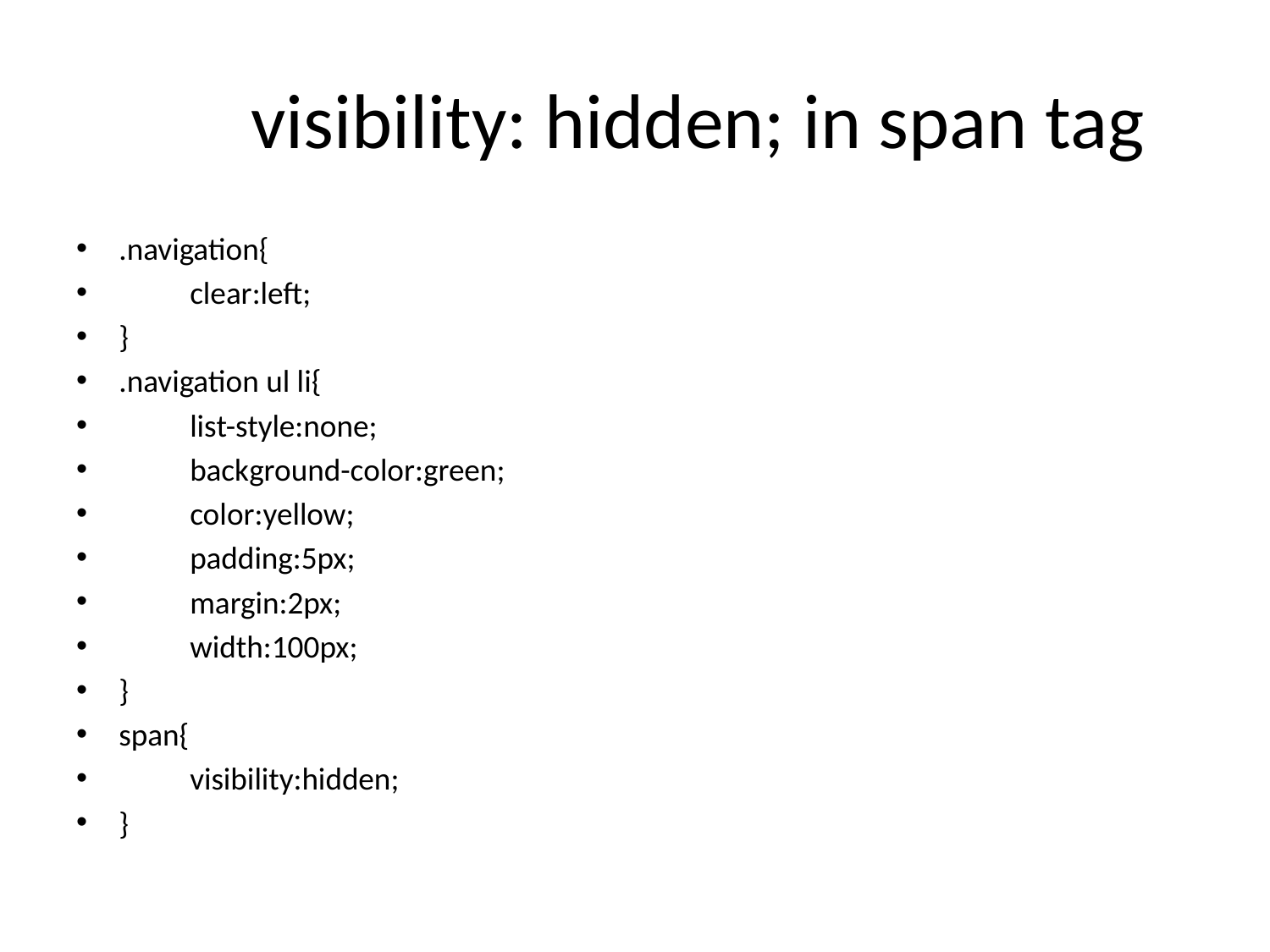

# visibility: hidden; in span tag
.navigation{
	clear:left;
}
.navigation ul li{
	list-style:none;
	background-color:green;
	color:yellow;
	padding:5px;
	margin:2px;
	width:100px;
}
span{
	visibility:hidden;
}